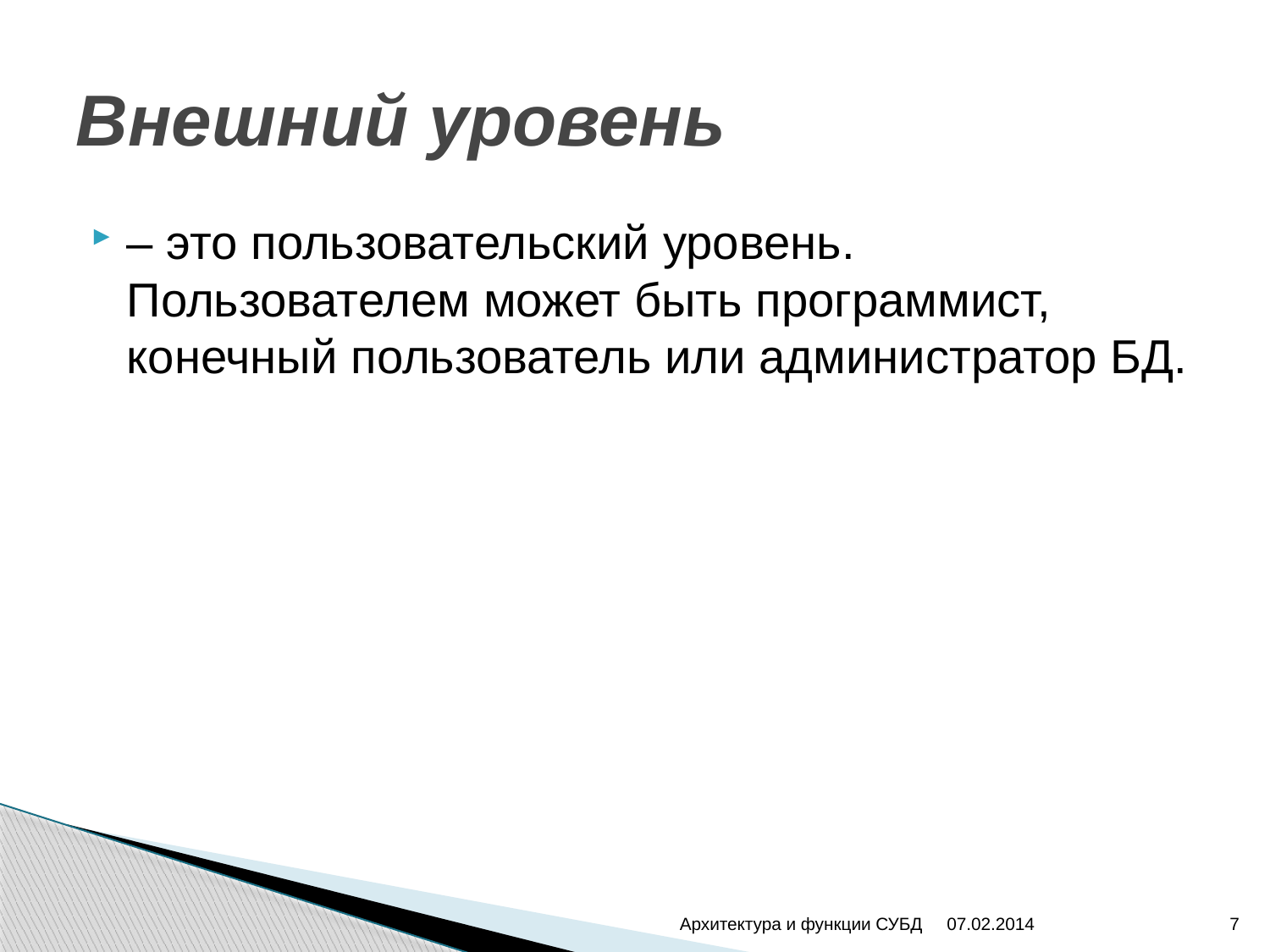

# Внешний уровень
– это пользовательский уровень. Пользователем может быть программист, конечный пользователь или администратор БД.

Архитектура и функции СУБД
07.02.2014
7